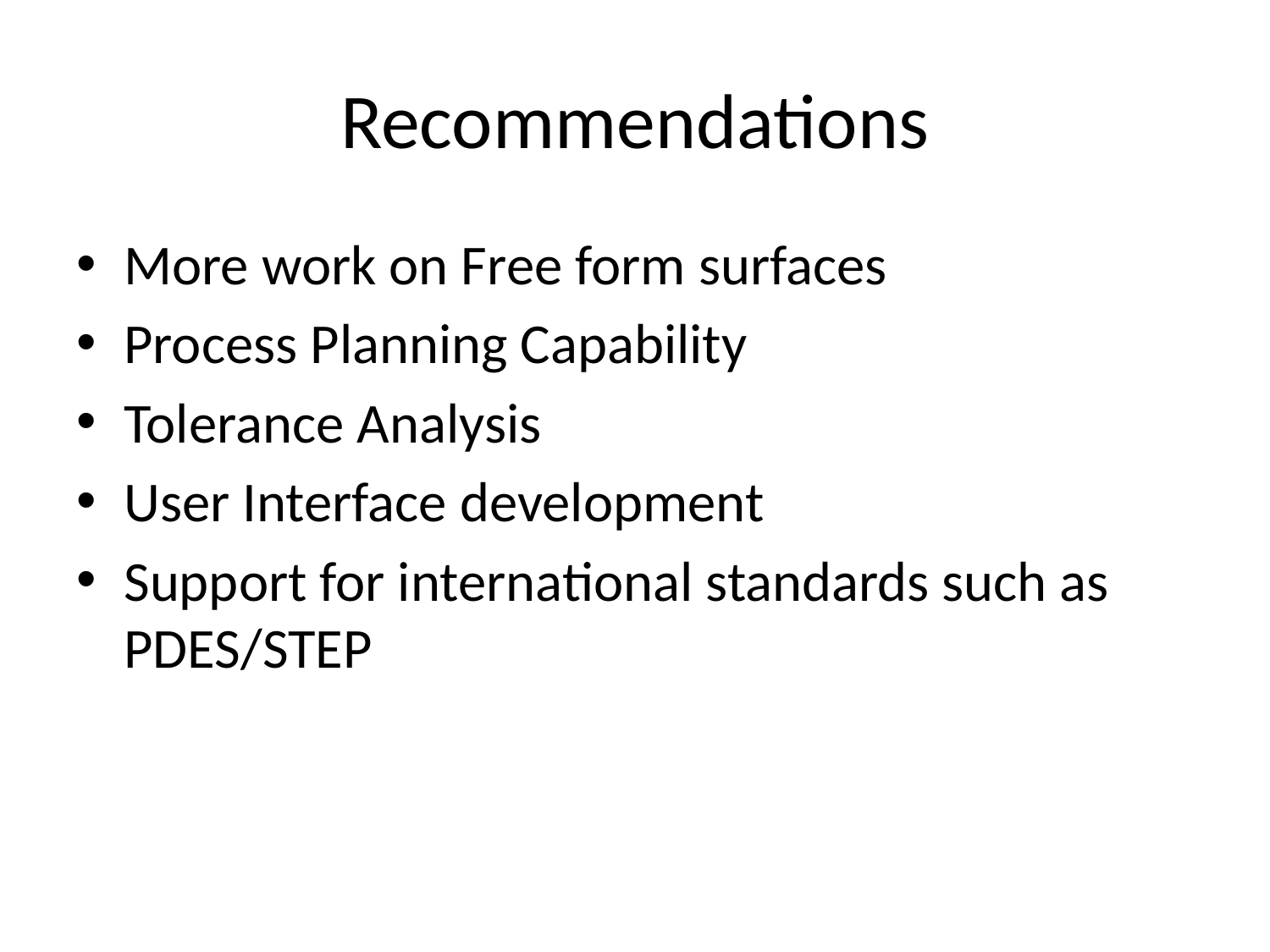

# Recommendations
More work on Free form surfaces
Process Planning Capability
Tolerance Analysis
User Interface development
Support for international standards such as PDES/STEP